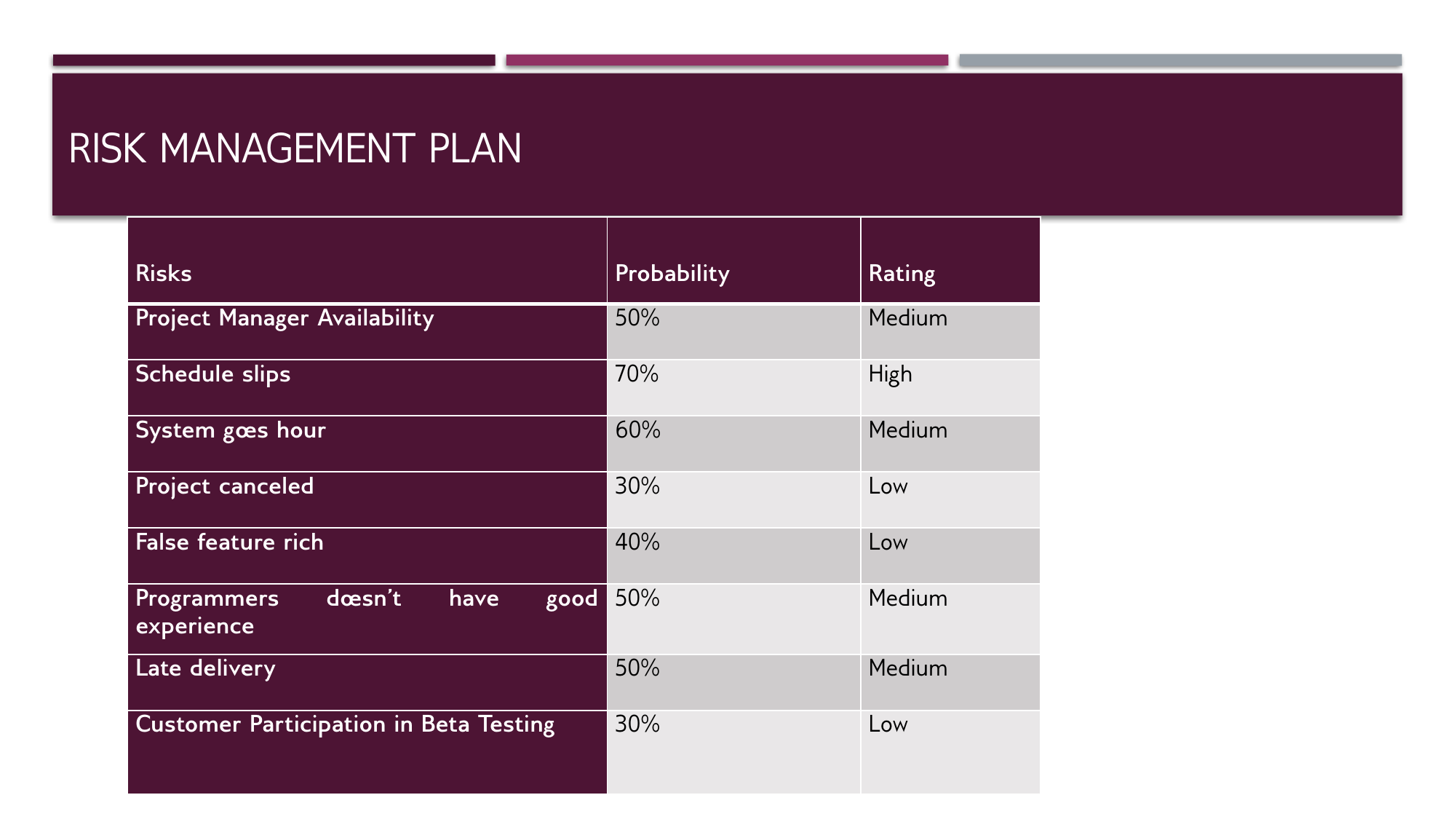

# Risk management plan
| Risks | Probability | Rating |
| --- | --- | --- |
| Project Manager Availability | 50% | Medium |
| Schedule slips | 70% | High |
| System goes hour | 60% | Medium |
| Project canceled | 30% | Low |
| False feature rich | 40% | Low |
| Programmers doesn’t have good experience | 50% | Medium |
| Late delivery | 50% | Medium |
| Customer Participation in Beta Testing | 30% | Low |